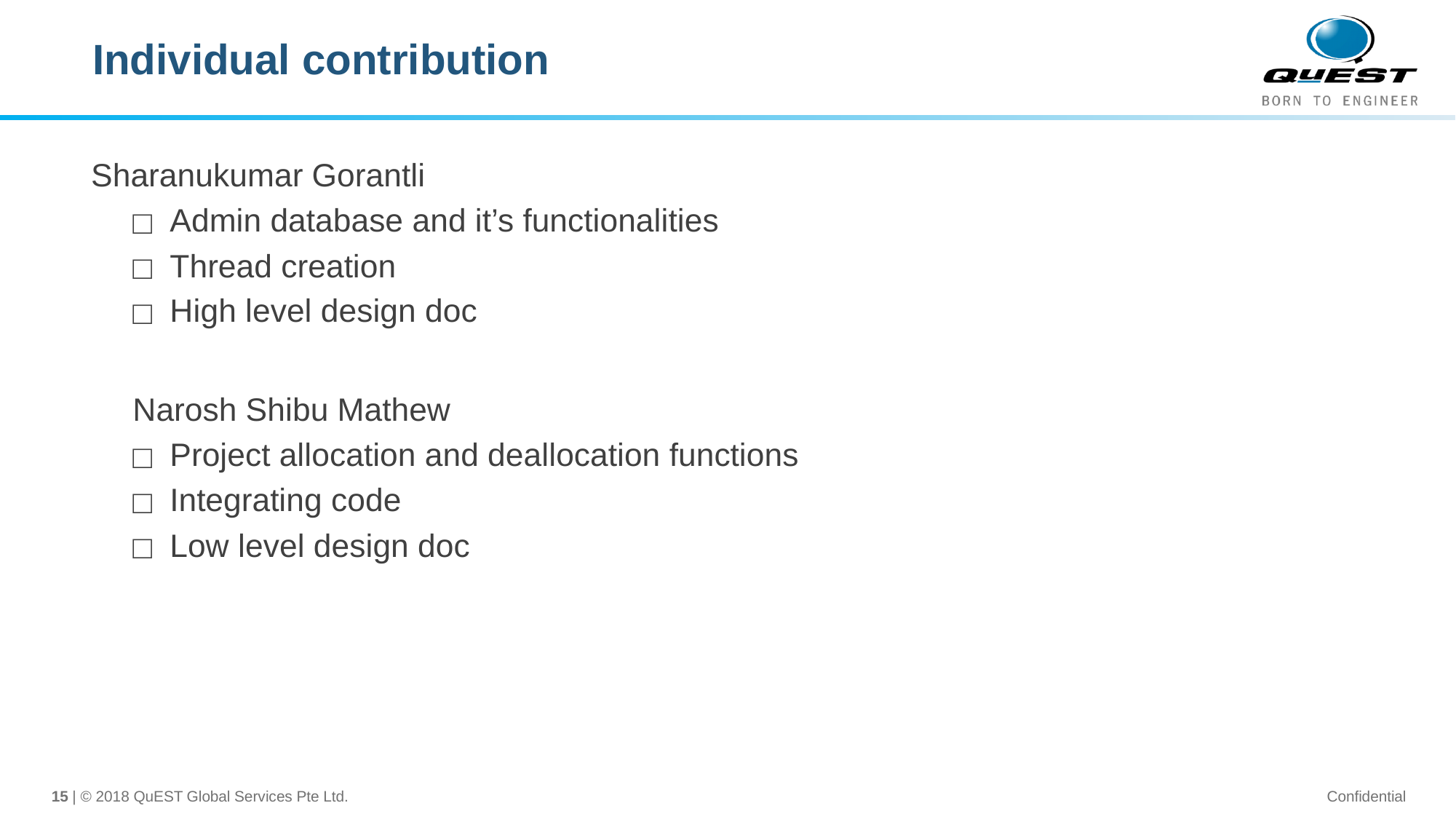

# Individual contribution
	Sharanukumar Gorantli
Admin database and it’s functionalities
Thread creation
High level design doc

Narosh Shibu Mathew
Project allocation and deallocation functions
Integrating code
Low level design doc